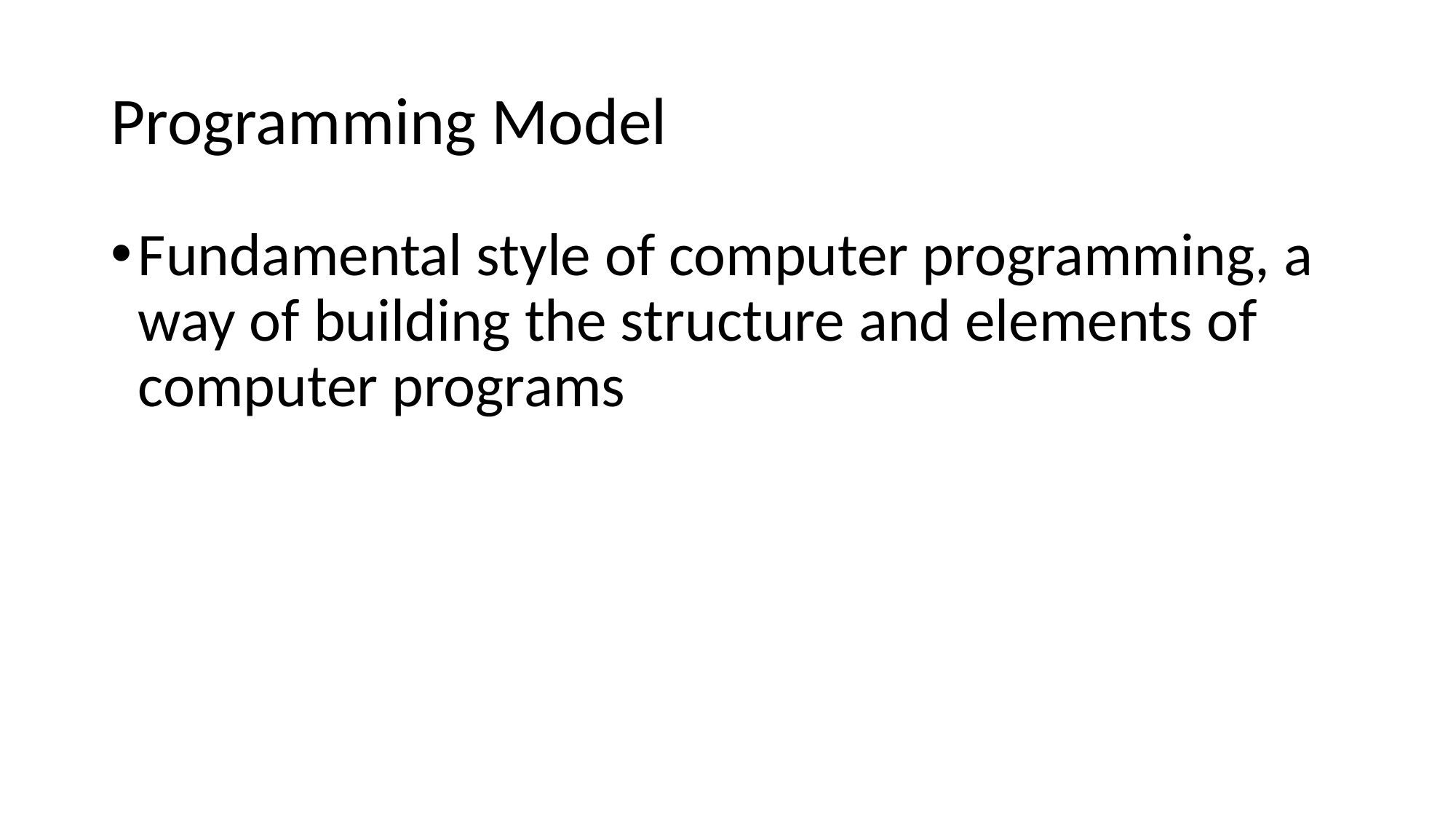

# Programming Model
Fundamental style of computer programming, a way of building the structure and elements of computer programs